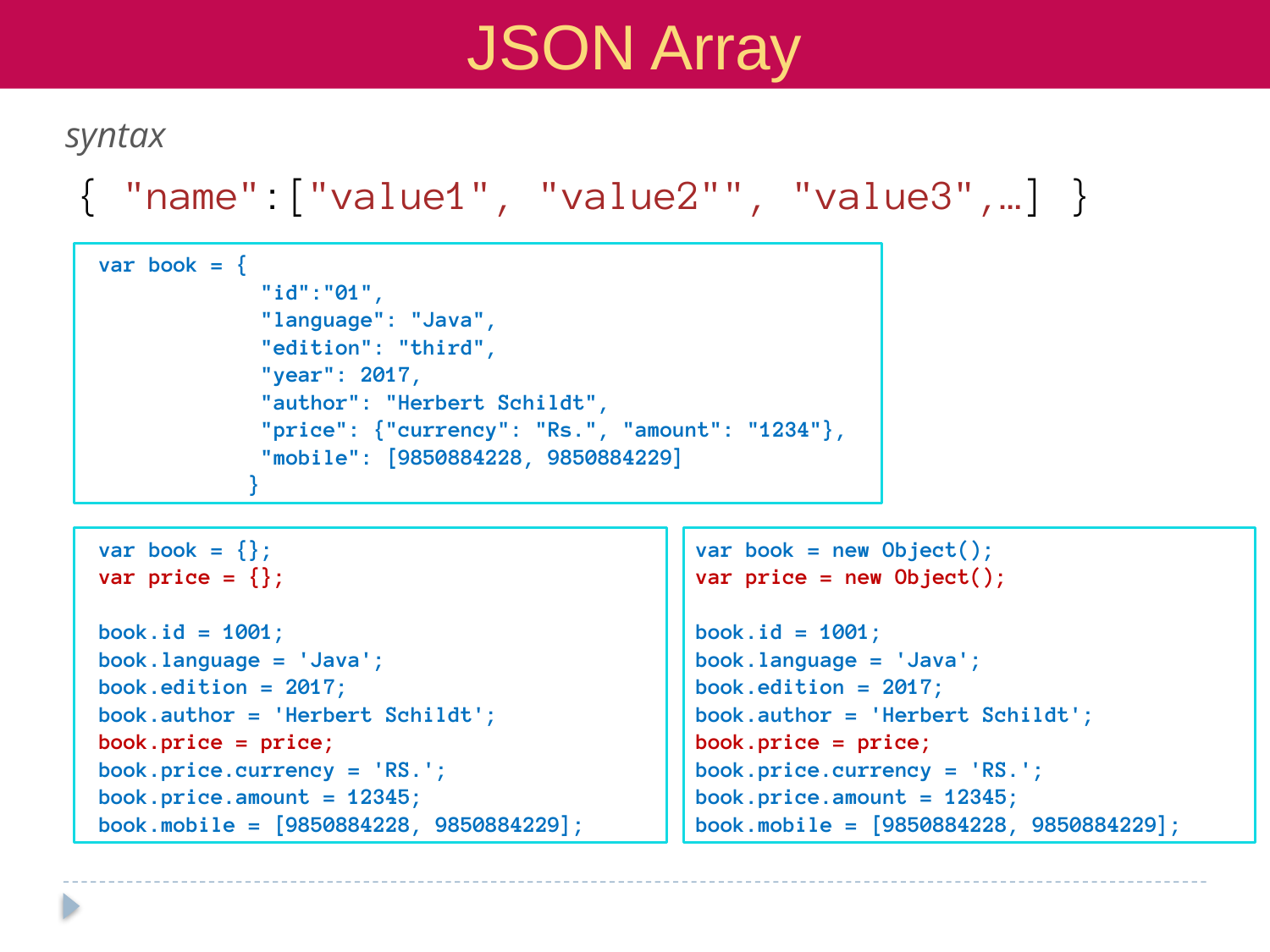

JSON Array
syntax
{ "name":["value1", "value2"", "value3",…] }
 var book = {
              "id":"01",
              "language": "Java",
              "edition": "third",
              "year": 2017,
              "author": "Herbert Schildt",
              "price": {"currency": "Rs.", "amount": "1234"},
              "mobile": [9850884228, 9850884229]
             }
var book = new Object();
var price = new Object();

book.id = 1001;
book.language = 'Java';
book.edition = 2017;
book.author = 'Herbert Schildt';
book.price = price;
book.price.currency = 'RS.';
book.price.amount = 12345;
book.mobile = [9850884228, 9850884229];
 var book = {};
 var price = {};

 book.id = 1001;
 book.language = 'Java';
 book.edition = 2017;
 book.author = 'Herbert Schildt';
 book.price = price;
 book.price.currency = 'RS.';
 book.price.amount = 12345;
 book.mobile = [9850884228, 9850884229];